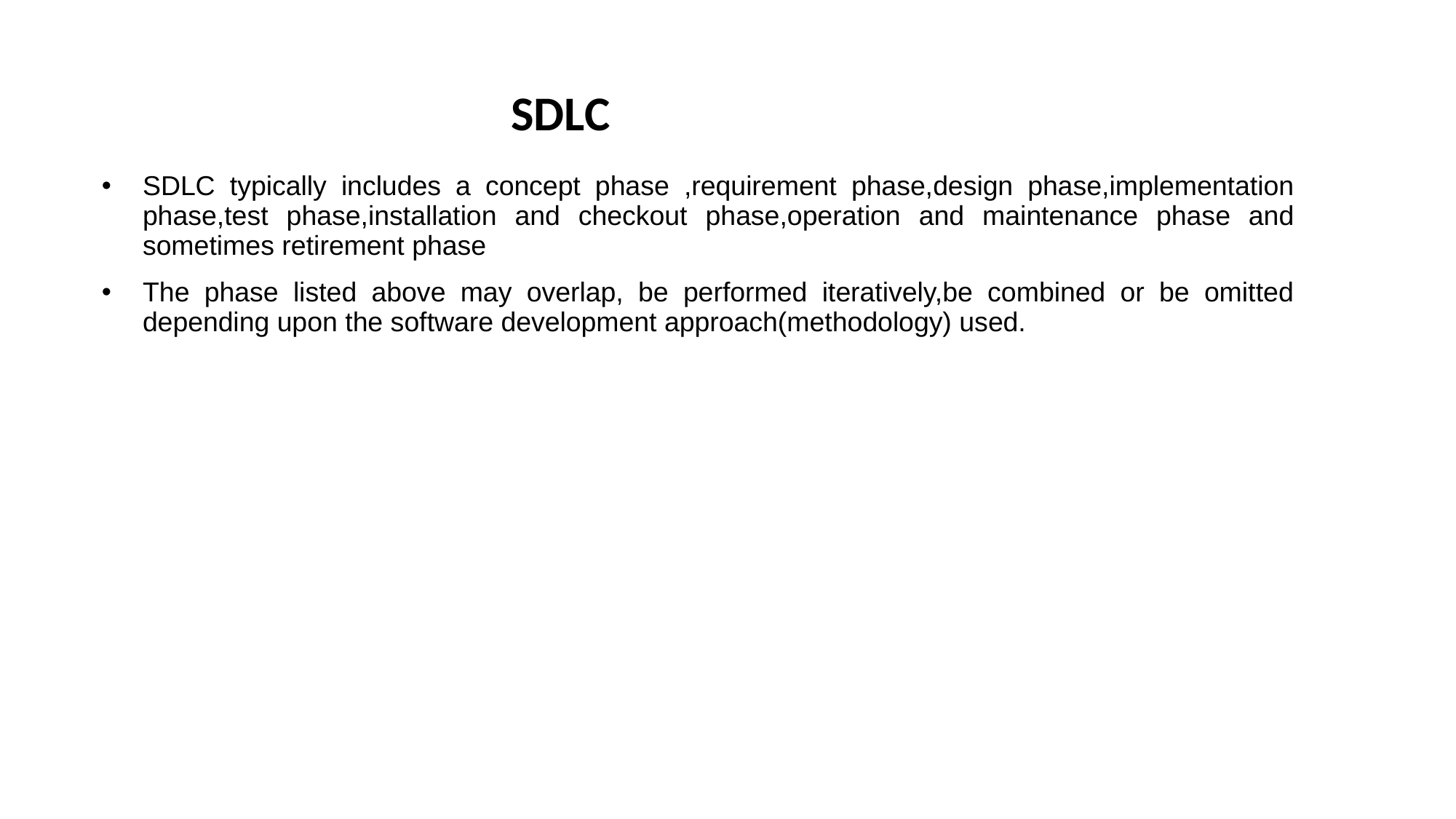

SDLC
SDLC typically includes a concept phase ,requirement phase,design phase,implementation phase,test phase,installation and checkout phase,operation and maintenance phase and sometimes retirement phase
The phase listed above may overlap, be performed iteratively,be combined or be omitted depending upon the software development approach(methodology) used.